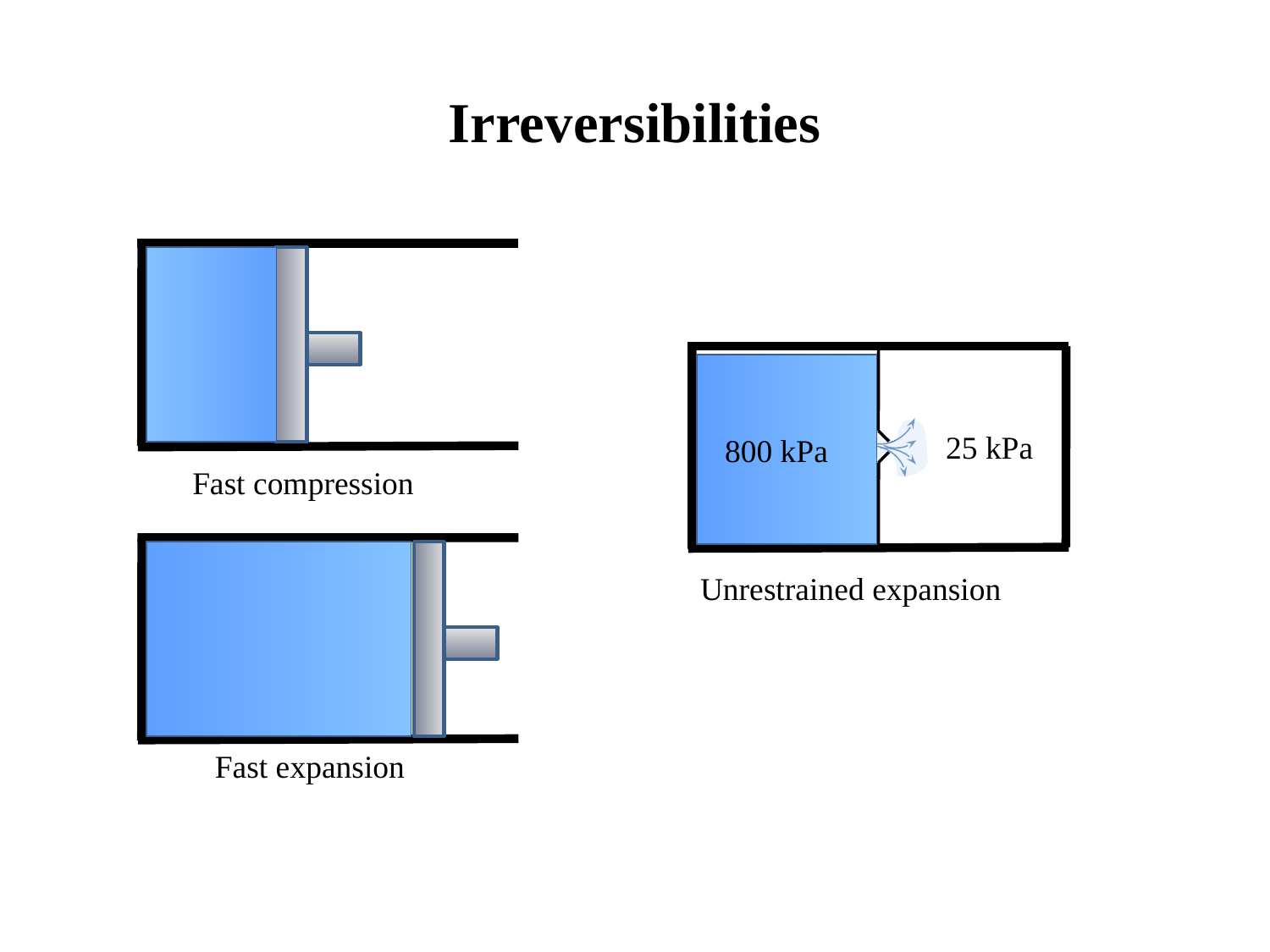

Irreversibilities

25 kPa
800 kPa

Fast compression

Unrestrained expansion

Fast expansion